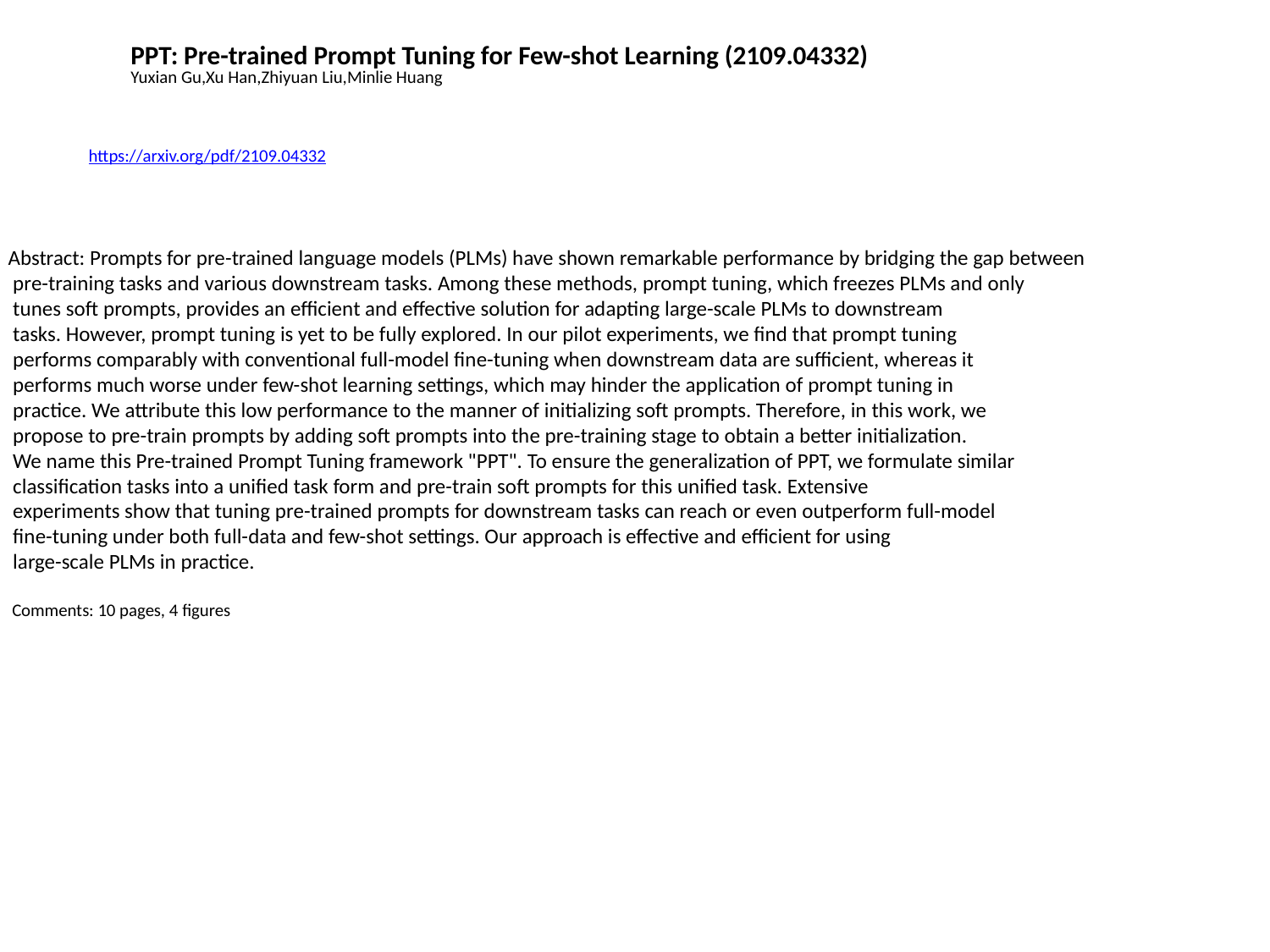

PPT: Pre-trained Prompt Tuning for Few-shot Learning (2109.04332)
Yuxian Gu,Xu Han,Zhiyuan Liu,Minlie Huang

https://arxiv.org/pdf/2109.04332

Abstract: Prompts for pre-trained language models (PLMs) have shown remarkable performance by bridging the gap between
 pre-training tasks and various downstream tasks. Among these methods, prompt tuning, which freezes PLMs and only
 tunes soft prompts, provides an efficient and effective solution for adapting large-scale PLMs to downstream
 tasks. However, prompt tuning is yet to be fully explored. In our pilot experiments, we find that prompt tuning
 performs comparably with conventional full-model fine-tuning when downstream data are sufficient, whereas it
 performs much worse under few-shot learning settings, which may hinder the application of prompt tuning in
 practice. We attribute this low performance to the manner of initializing soft prompts. Therefore, in this work, we
 propose to pre-train prompts by adding soft prompts into the pre-training stage to obtain a better initialization.
 We name this Pre-trained Prompt Tuning framework "PPT". To ensure the generalization of PPT, we formulate similar
 classification tasks into a unified task form and pre-train soft prompts for this unified task. Extensive
 experiments show that tuning pre-trained prompts for downstream tasks can reach or even outperform full-model
 fine-tuning under both full-data and few-shot settings. Our approach is effective and efficient for using
 large-scale PLMs in practice.
 Comments: 10 pages, 4 figures